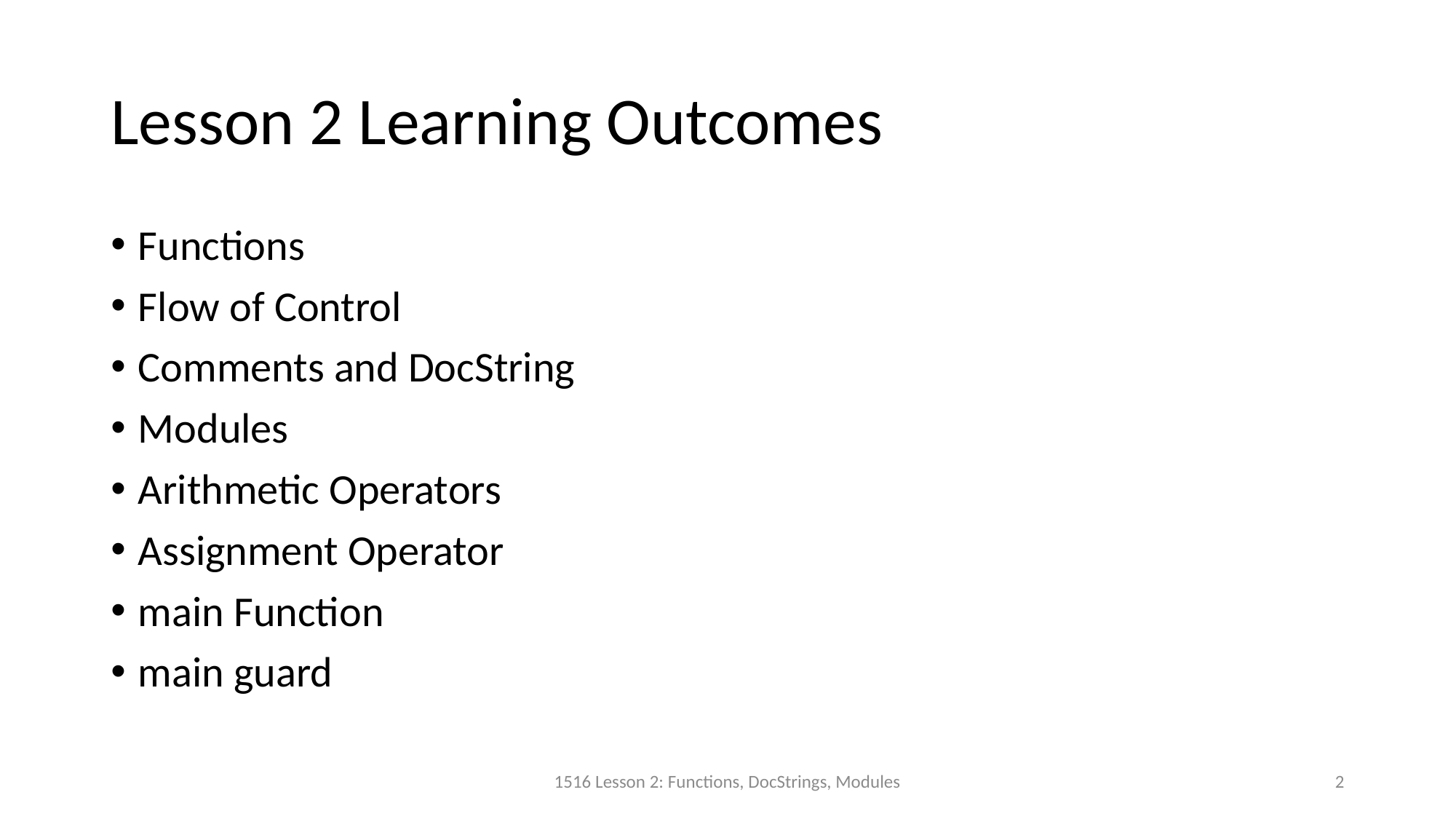

# Lesson 2 Learning Outcomes
Functions
Flow of Control
Comments and DocString
Modules
Arithmetic Operators
Assignment Operator
main Function
main guard

1516 Lesson 2: Functions, DocStrings, Modules
2